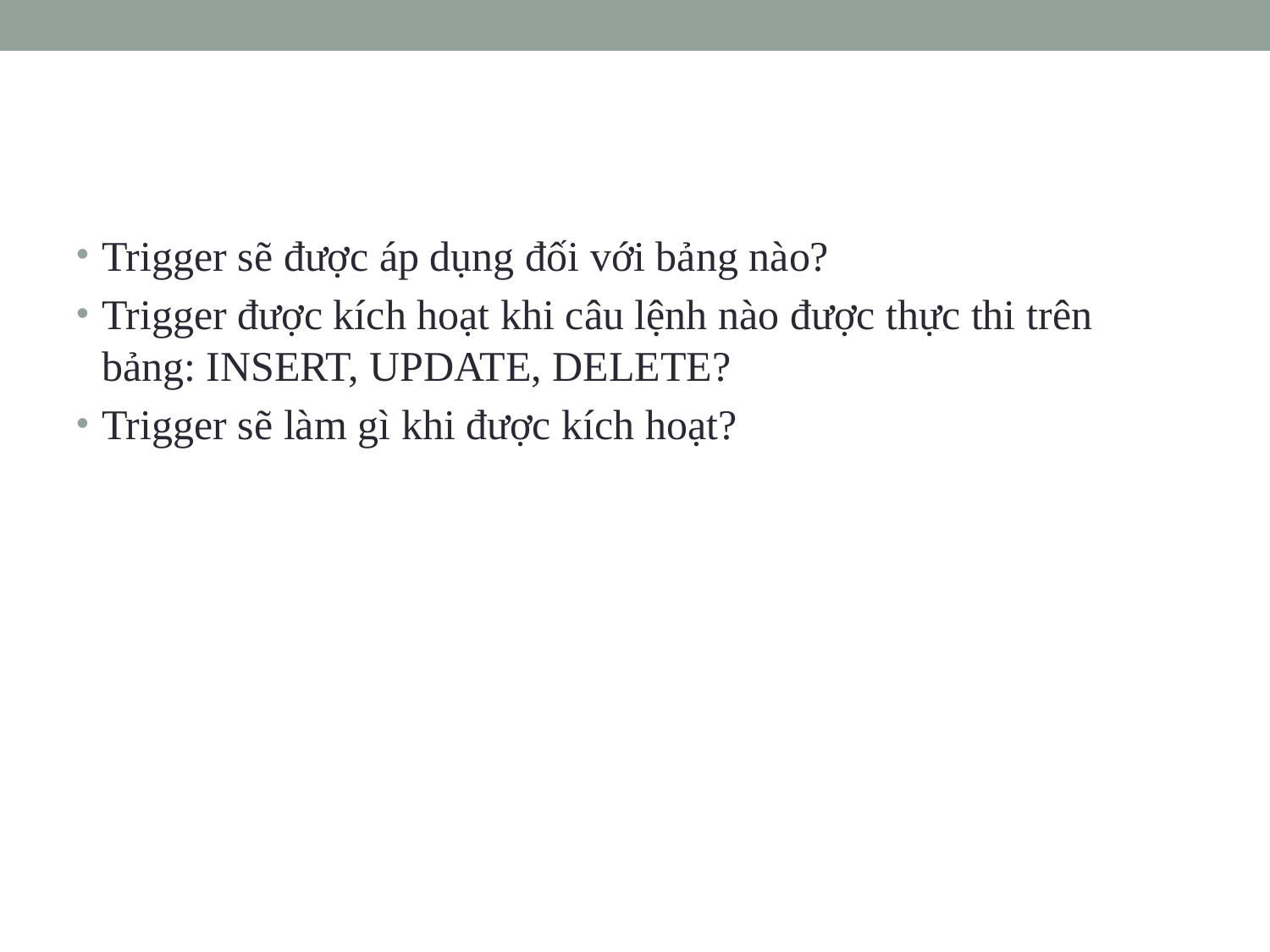

#
Trigger sẽ được áp dụng đối với bảng nào?
Trigger được kích hoạt khi câu lệnh nào được thực thi trên bảng: INSERT, UPDATE, DELETE?
Trigger sẽ làm gì khi được kích hoạt?